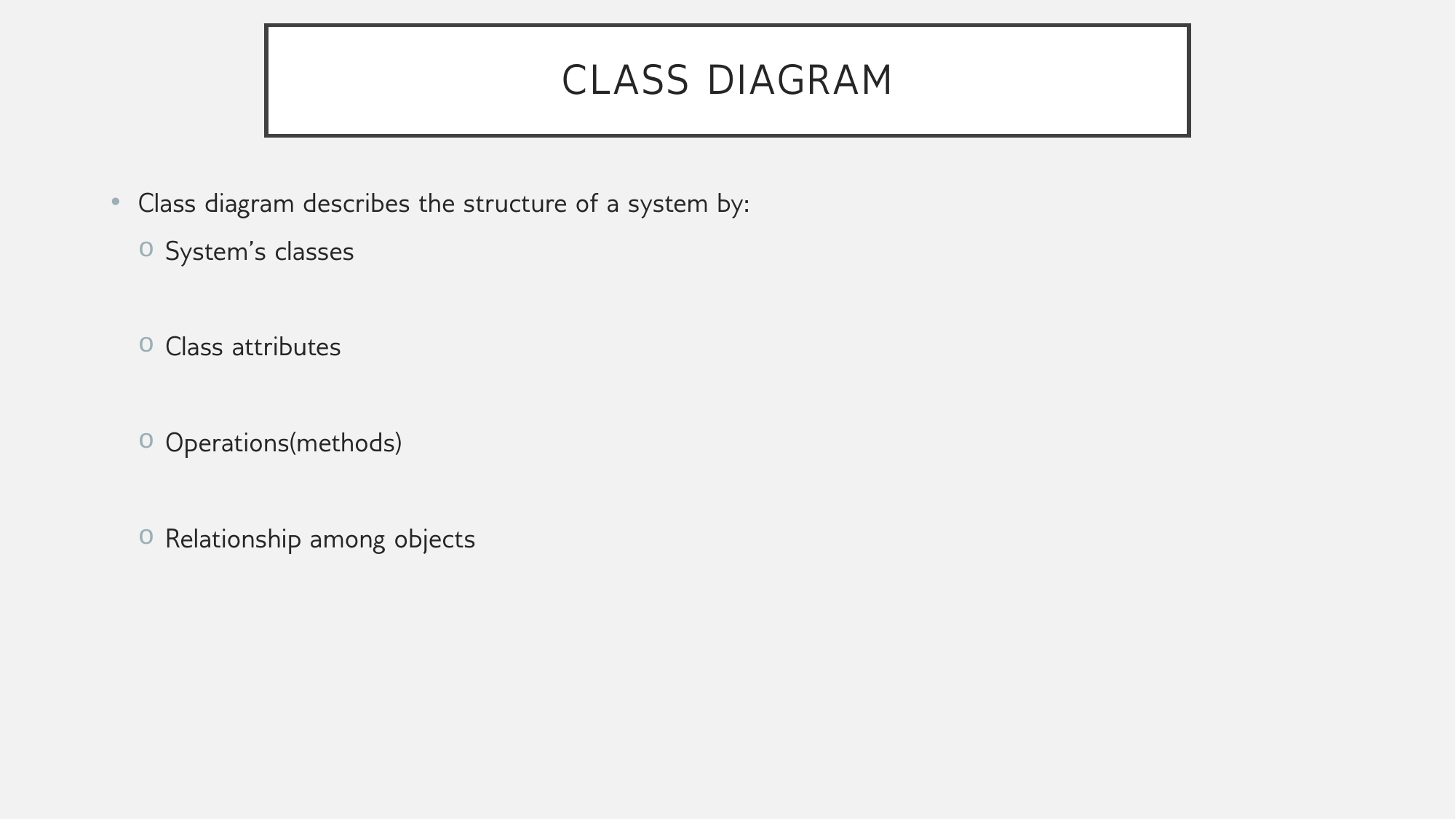

# Class diagram

Class diagram describes the structure of a system by:
System’s classes

Class attributes

Operations(methods)

Relationship among objects